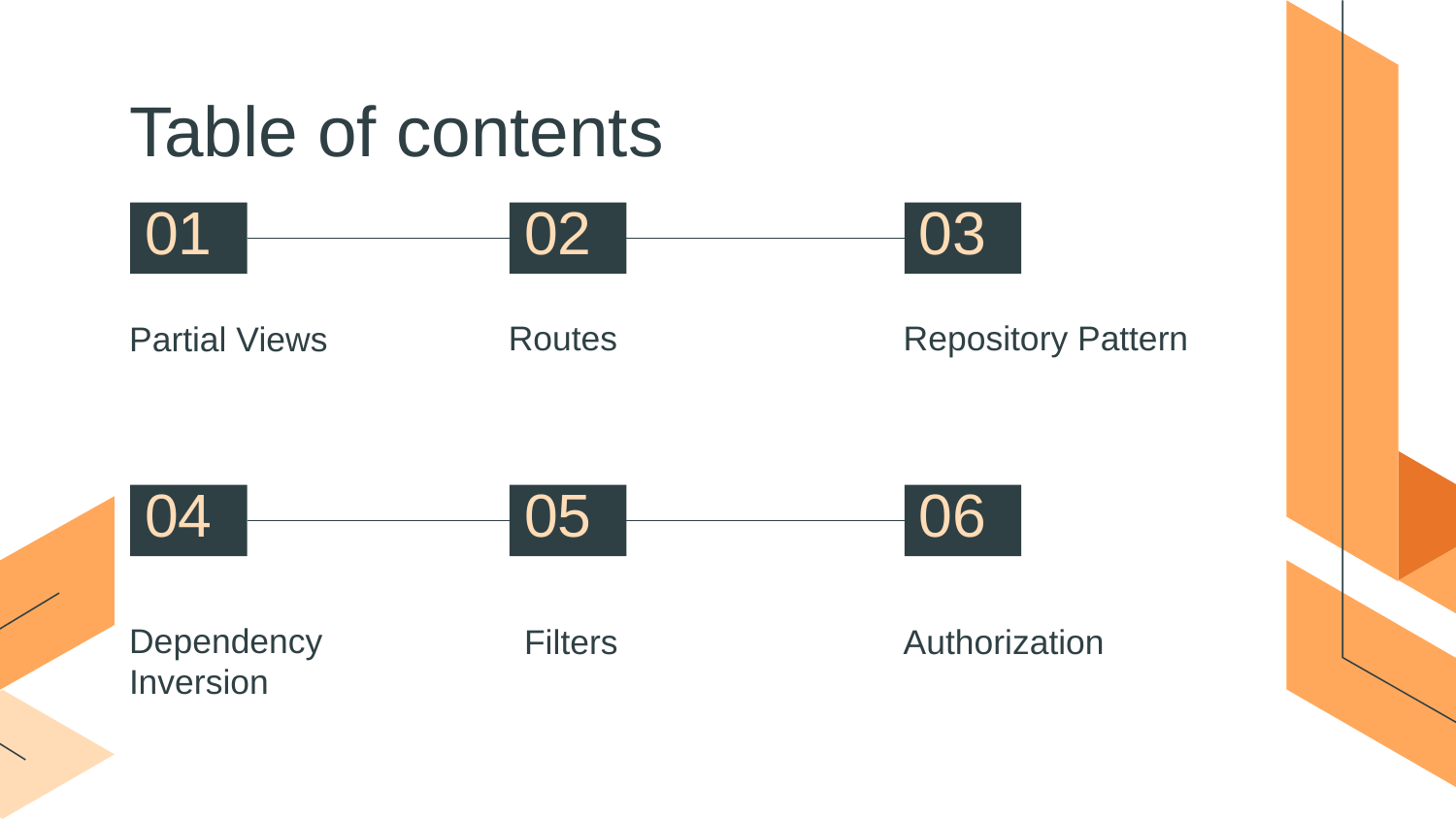

Table of contents
# 01
02
03
Repository Pattern
Routes
Partial Views
04
05
06
Dependency Inversion
Filters
Authorization